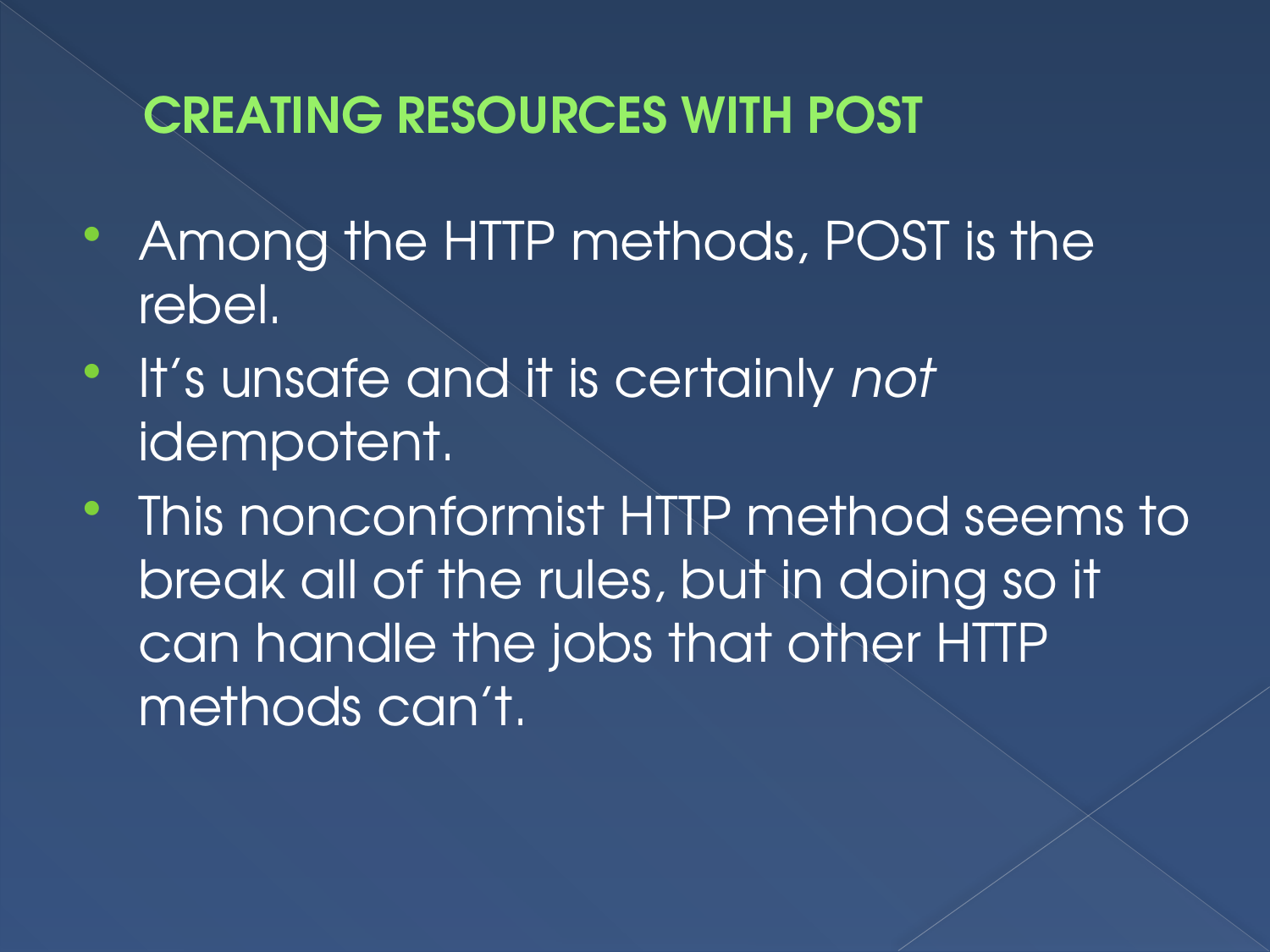

# CREATING RESOURCES WITH POST
Among the HTTP methods, POST is the rebel.
It’s unsafe and it is certainly not idempotent.
This nonconformist HTTP method seems to break all of the rules, but in doing so it can handle the jobs that other HTTP methods can’t.